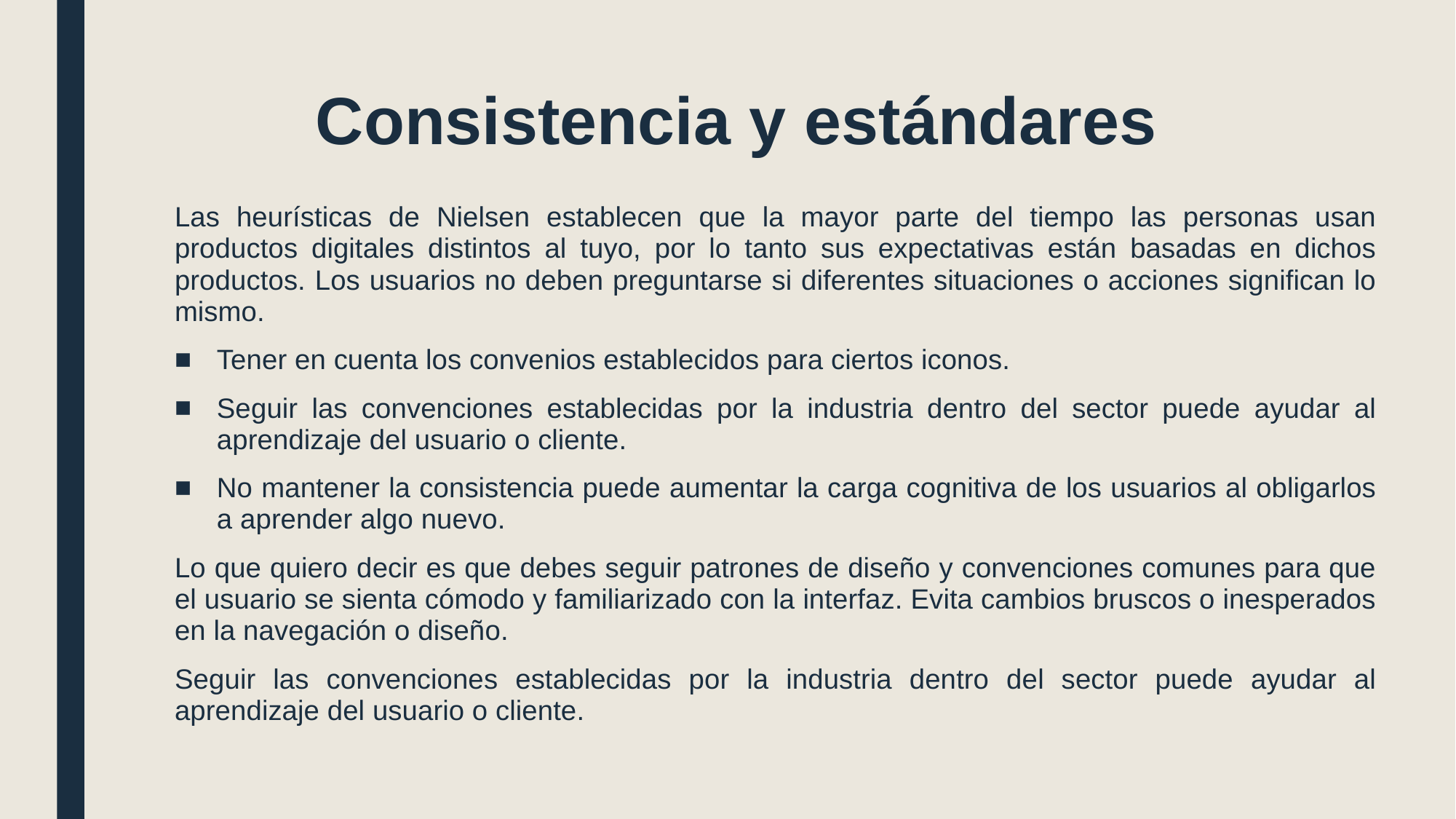

# Consistencia y estándares
Las heurísticas de Nielsen establecen que la mayor parte del tiempo las personas usan productos digitales distintos al tuyo, por lo tanto sus expectativas están basadas en dichos productos. Los usuarios no deben preguntarse si diferentes situaciones o acciones significan lo mismo.
Tener en cuenta los convenios establecidos para ciertos iconos.
Seguir las convenciones establecidas por la industria dentro del sector puede ayudar al aprendizaje del usuario o cliente.
No mantener la consistencia puede aumentar la carga cognitiva de los usuarios al obligarlos a aprender algo nuevo.
Lo que quiero decir es que debes seguir patrones de diseño y convenciones comunes para que el usuario se sienta cómodo y familiarizado con la interfaz. Evita cambios bruscos o inesperados en la navegación o diseño.
Seguir las convenciones establecidas por la industria dentro del sector puede ayudar al aprendizaje del usuario o cliente.